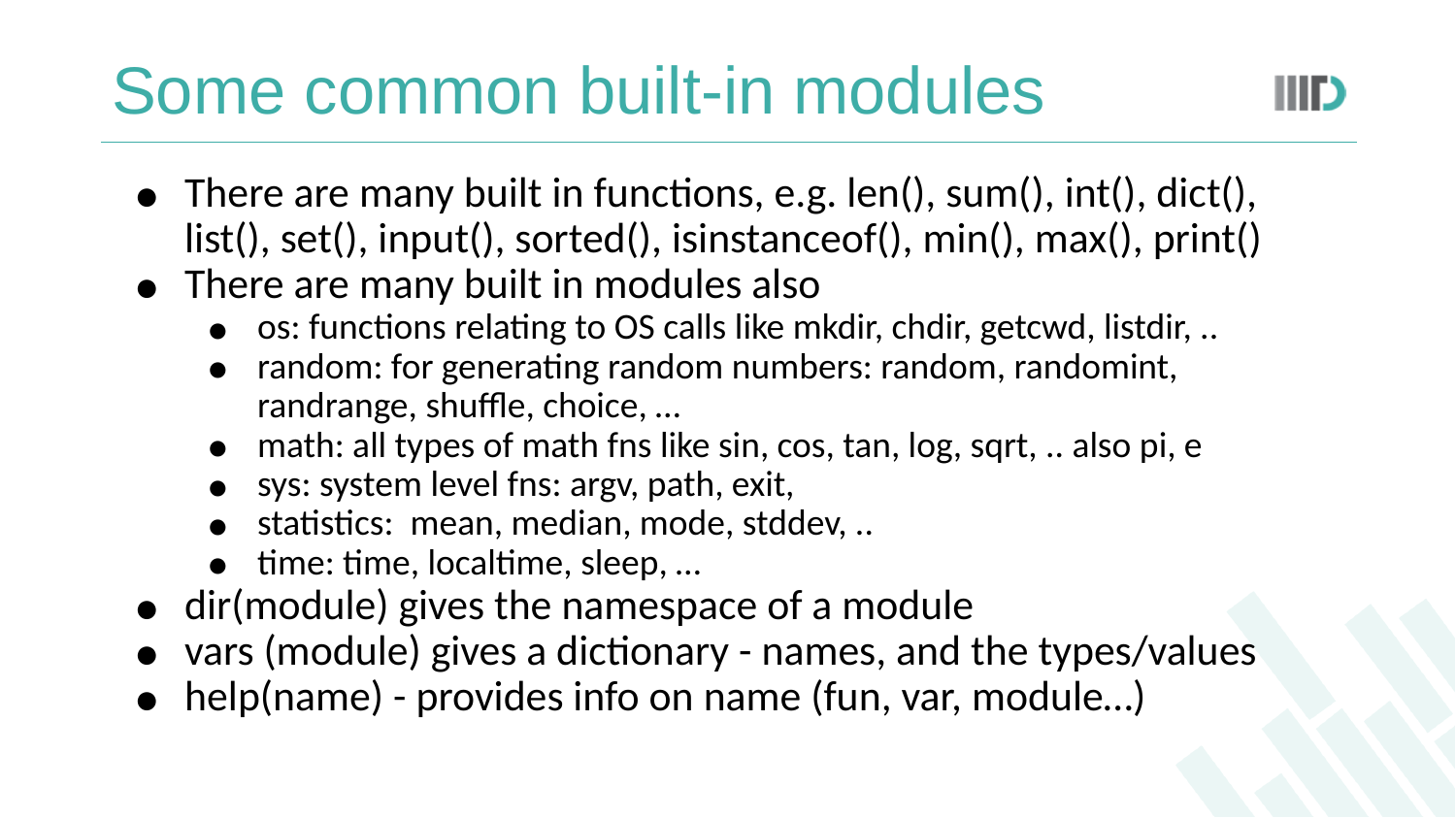

# Some common built-in modules
There are many built in functions, e.g. len(), sum(), int(), dict(), list(), set(), input(), sorted(), isinstanceof(), min(), max(), print()
There are many built in modules also
os: functions relating to OS calls like mkdir, chdir, getcwd, listdir, ..
random: for generating random numbers: random, randomint, randrange, shuffle, choice, …
math: all types of math fns like sin, cos, tan, log, sqrt, .. also pi, e
sys: system level fns: argv, path, exit,
statistics:  mean, median, mode, stddev, ..
time: time, localtime, sleep, …
dir(module) gives the namespace of a module
vars (module) gives a dictionary - names, and the types/values
help(name) - provides info on name (fun, var, module…)